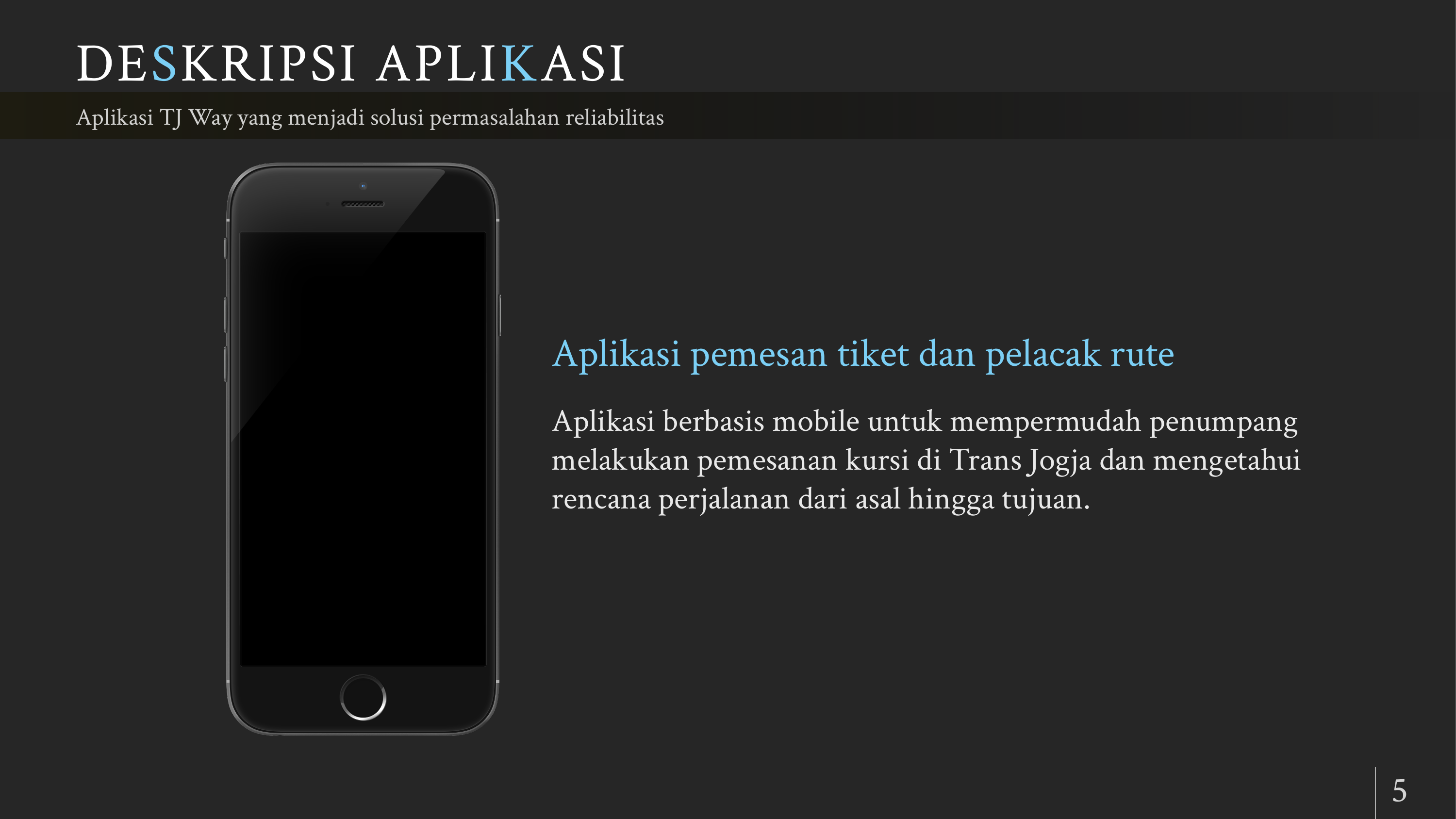

# DESKRIPSI APLIKASI
Aplikasi TJ Way yang menjadi solusi permasalahan reliabilitas
Aplikasi pemesan tiket dan pelacak rute
Aplikasi berbasis mobile untuk mempermudah penumpang melakukan pemesanan kursi di Trans Jogja dan mengetahui rencana perjalanan dari asal hingga tujuan.

5